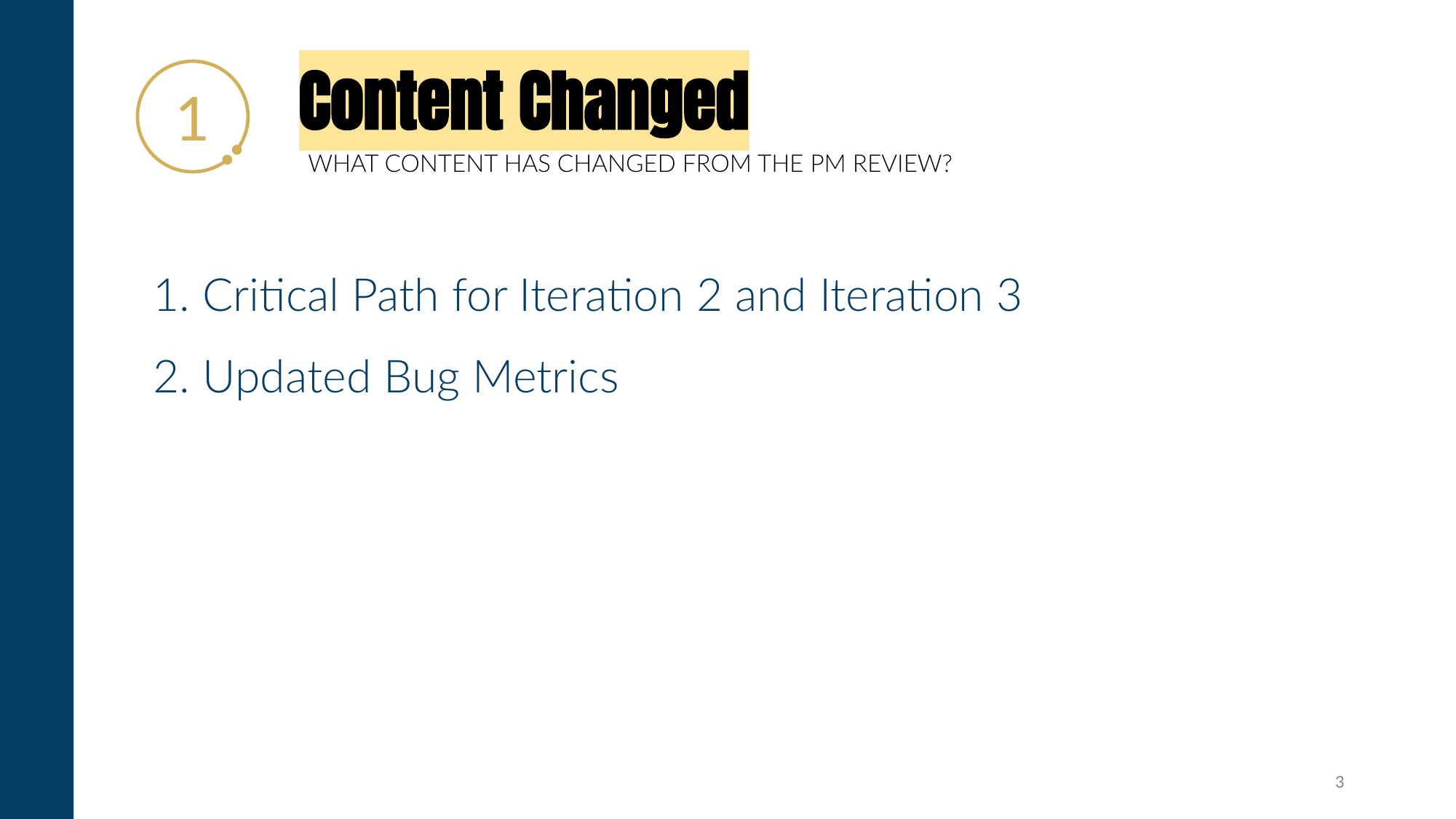

# Content Changed
1

WHAT CONTENT HAS CHANGED FROM THE PM REVIEW?
Critical Path for Iteration 2 and Iteration 3
Updated Bug Metrics
3